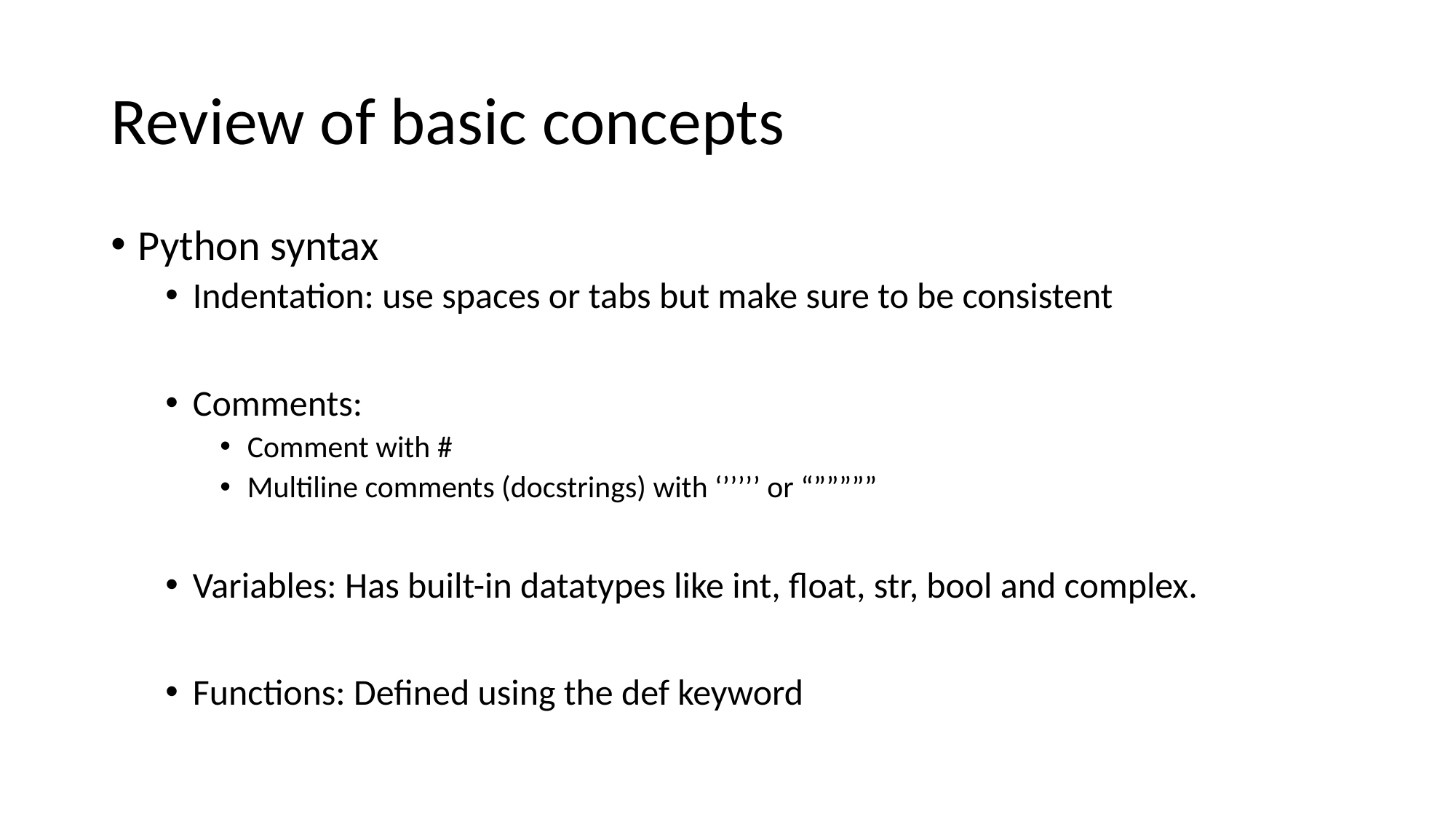

# Review of basic concepts
Python syntax
Indentation: use spaces or tabs but make sure to be consistent

Comments:
Comment with #
Multiline comments (docstrings) with ‘’’’’’ or “”””””

Variables: Has built-in datatypes like int, float, str, bool and complex.

Functions: Defined using the def keyword